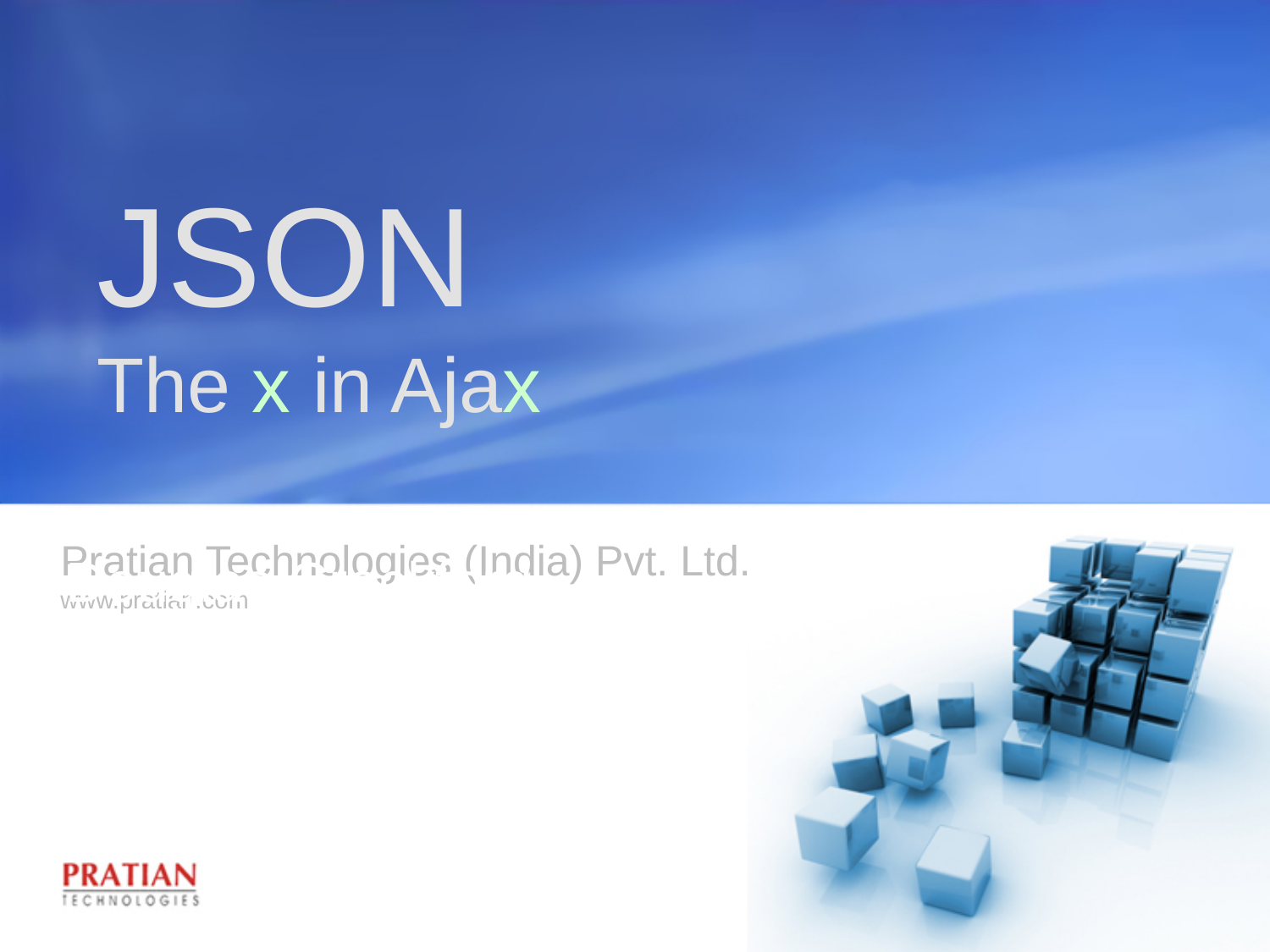

# JSON The x in Ajax
Douglas Crockford
Yahoo! Inc.